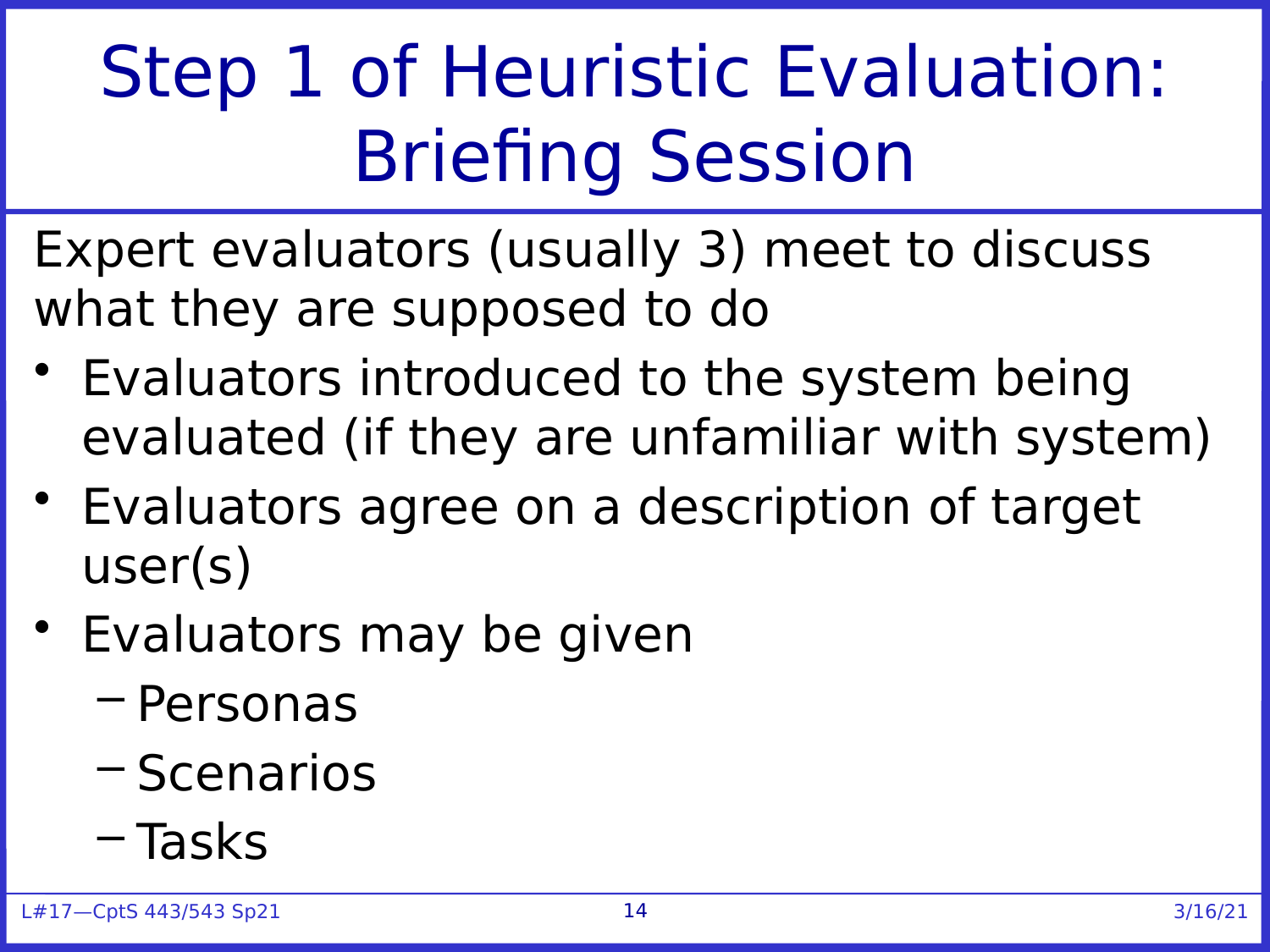

# Step 1 of Heuristic Evaluation: Briefing Session
Expert evaluators (usually 3) meet to discuss what they are supposed to do
Evaluators introduced to the system being evaluated (if they are unfamiliar with system)
Evaluators agree on a description of target user(s)
Evaluators may be given
Personas
Scenarios
Tasks
14